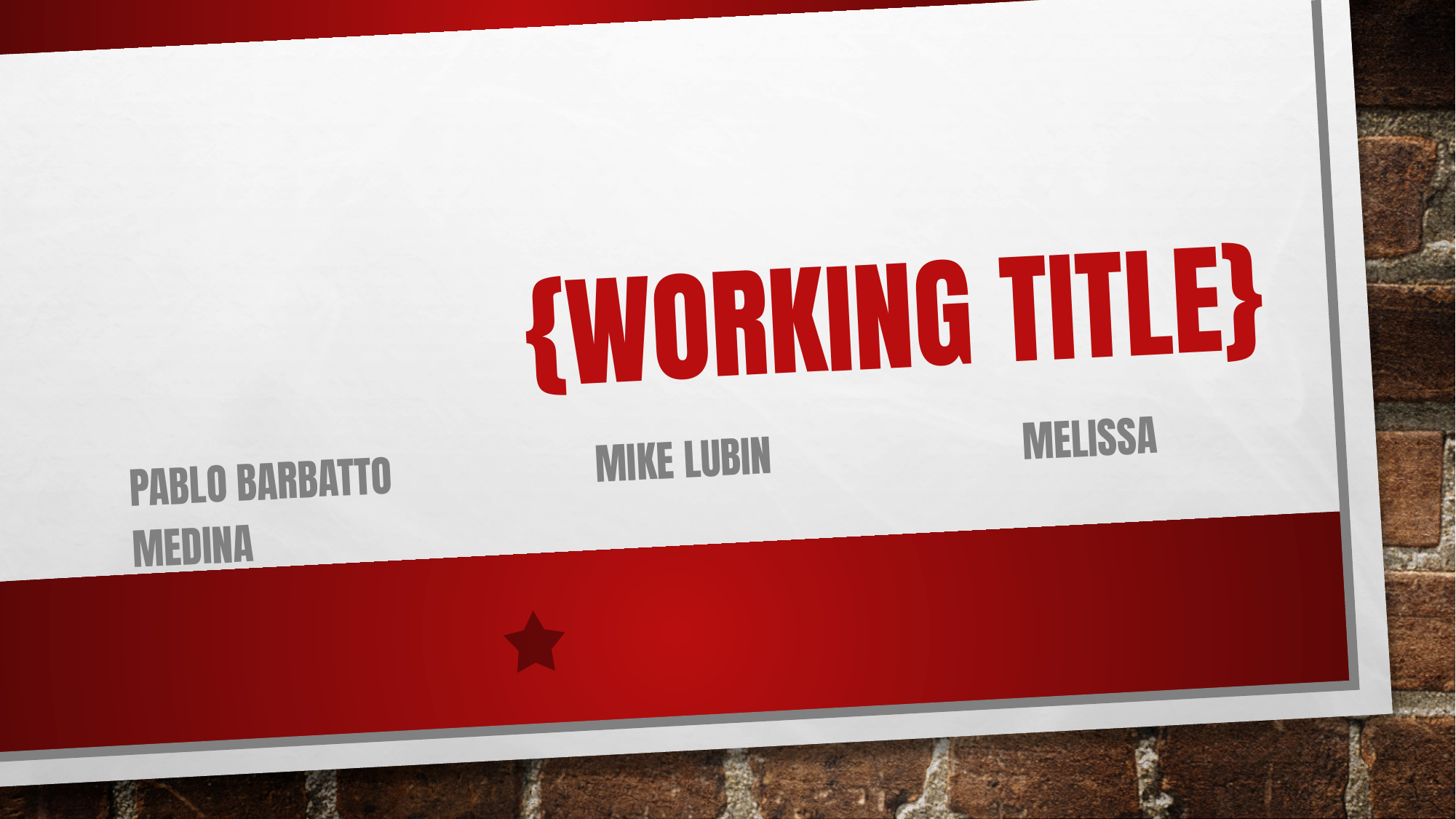

# {Working Title}
Pablo Barbatto		   Mike Lubin		             Melissa Medina